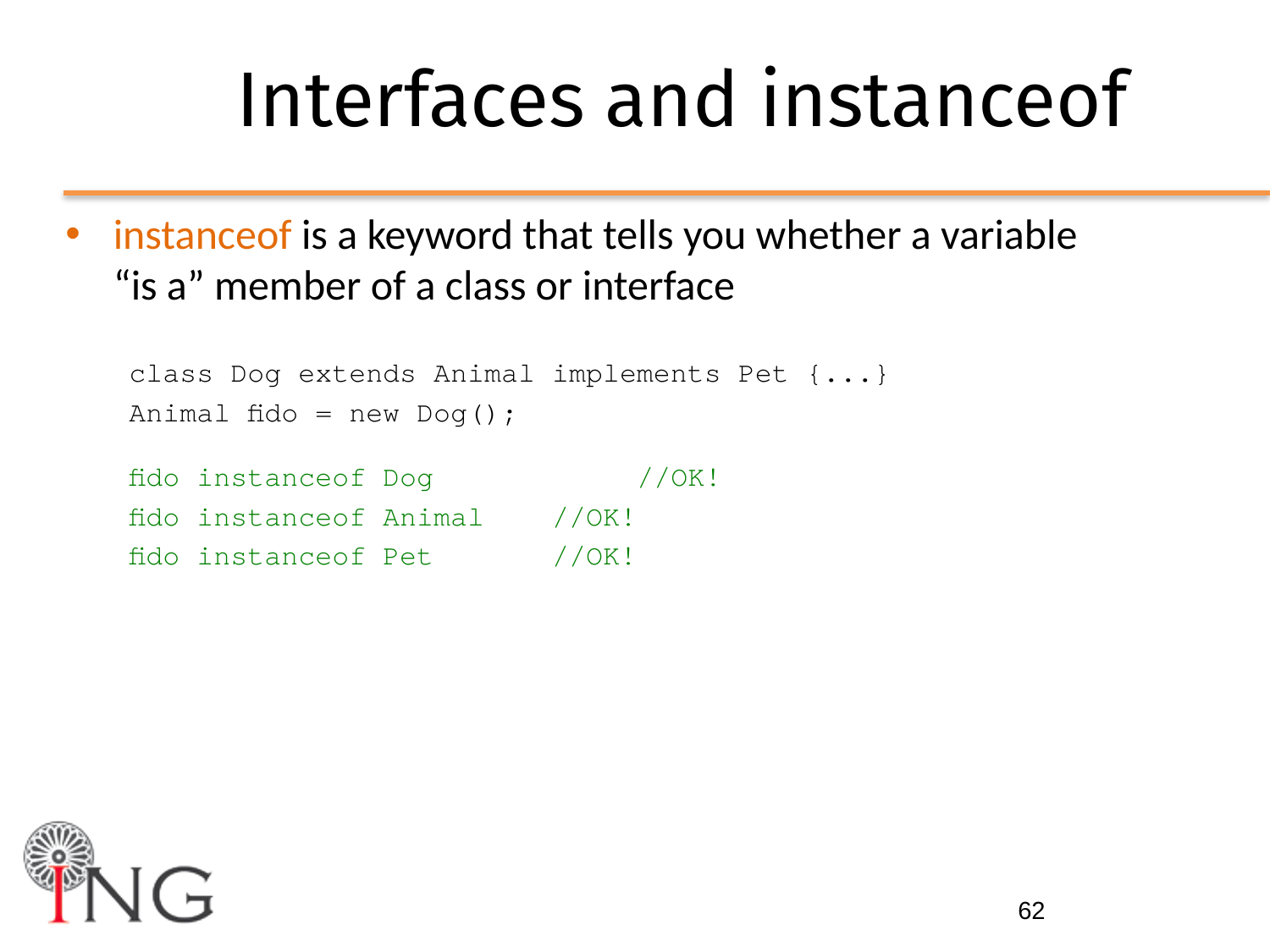

# Interfaces and instanceof
instanceof is a keyword that tells you whether a variable
“is a” member of a class or interface

class Dog extends Animal implements Pet {...}
Animal fido = new Dog();
fido instanceof Dog		//OK!
fido instanceof Animal    //OK!
fido instanceof Pet       //OK!
62